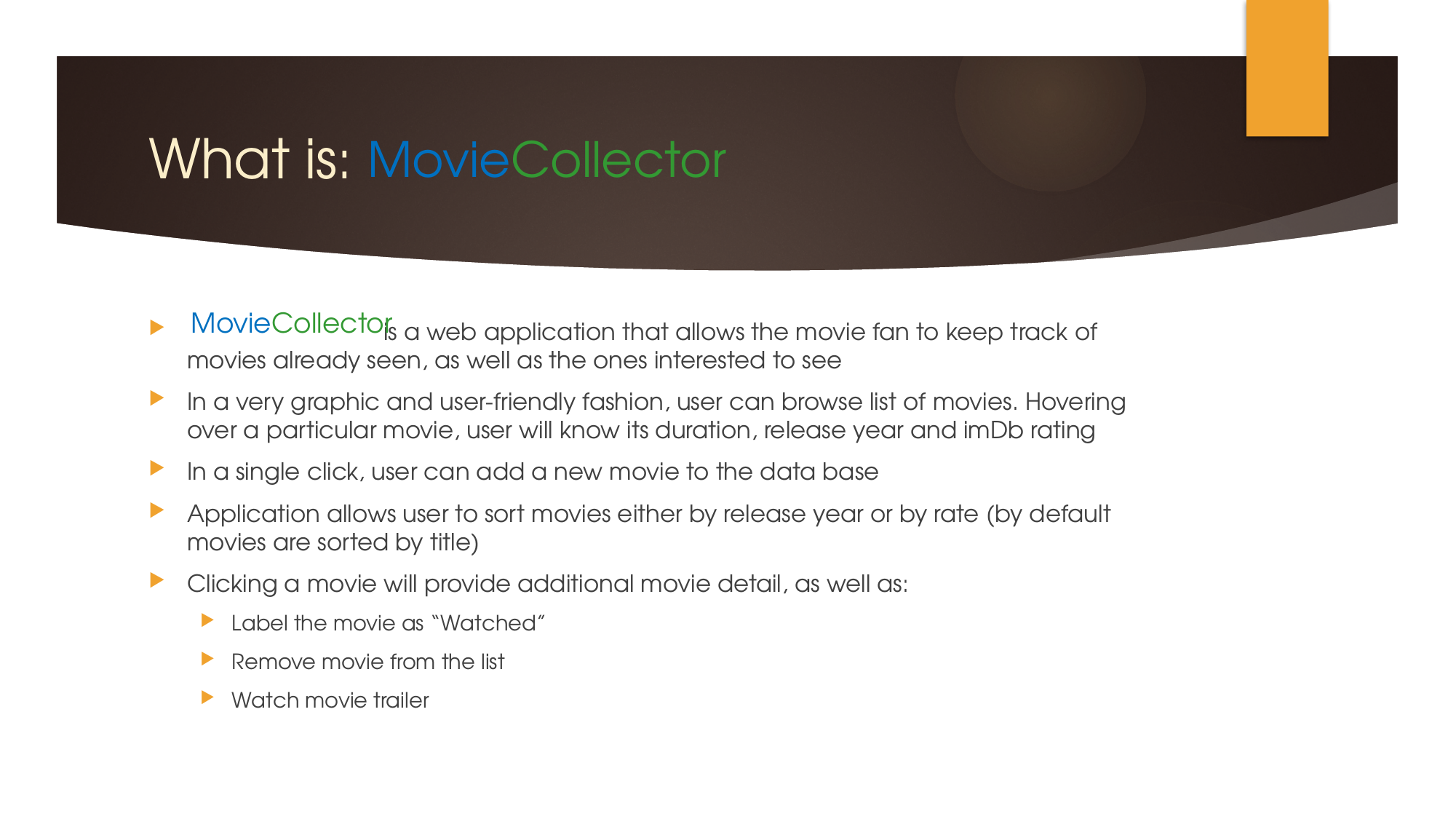

# What is:
MovieCollector
MovieCollector
                              is a web application that allows the movie fan to keep track of movies already seen, as well as the ones interested to see
In a very graphic and user-friendly fashion, user can browse list of movies. Hovering over a particular movie, user will know its duration, release year and imDb rating
In a single click, user can add a new movie to the data base
Application allows user to sort movies either by release year or by rate (by default movies are sorted by title)
Clicking a movie will provide additional movie detail, as well as:
Label the movie as “Watched”
Remove movie from the list
Watch movie trailer